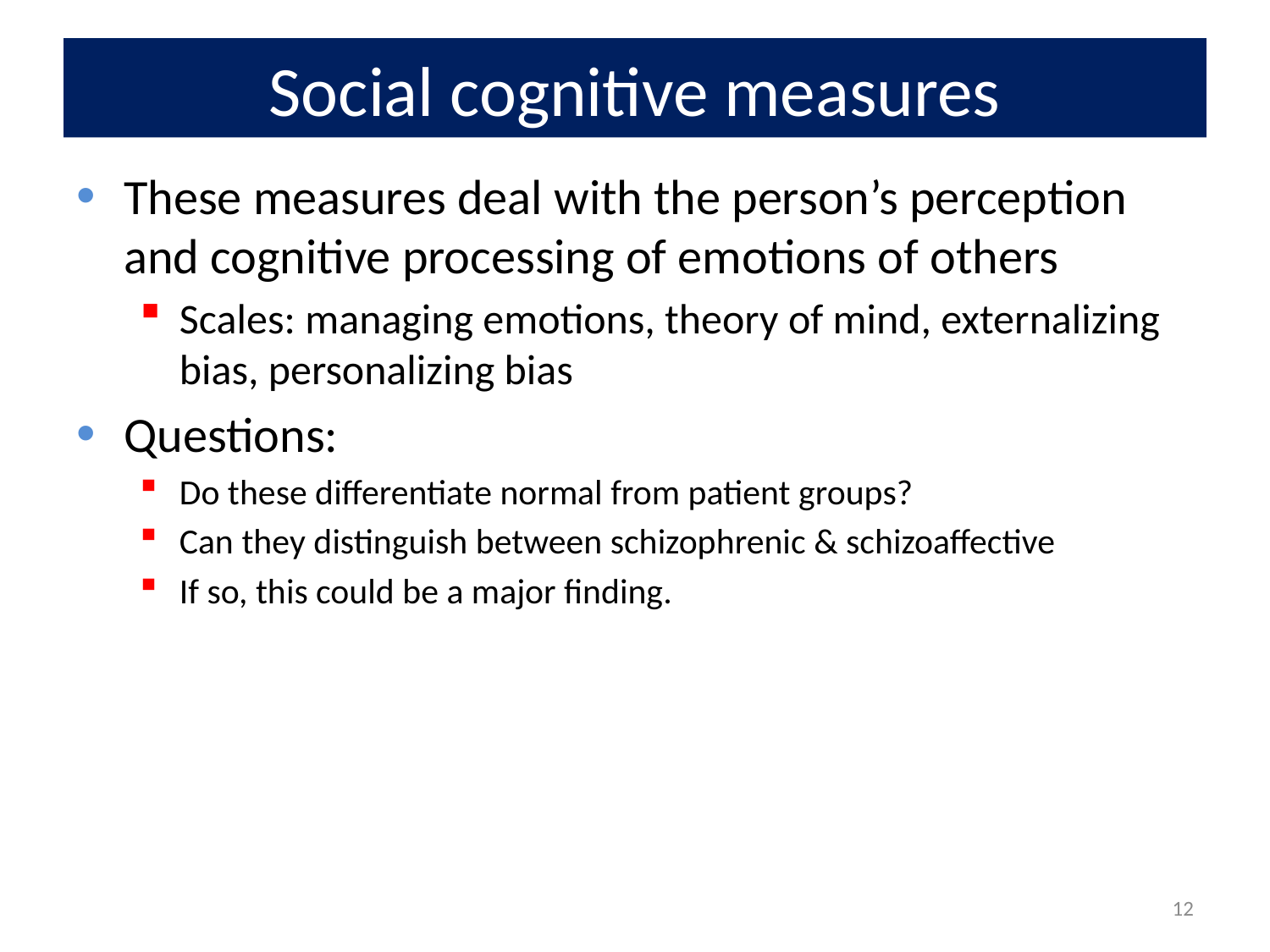

# Social cognitive measures
These measures deal with the person’s perception and cognitive processing of emotions of others
Scales: managing emotions, theory of mind, externalizing bias, personalizing bias
Questions:
Do these differentiate normal from patient groups?
Can they distinguish between schizophrenic & schizoaffective
If so, this could be a major finding.
12